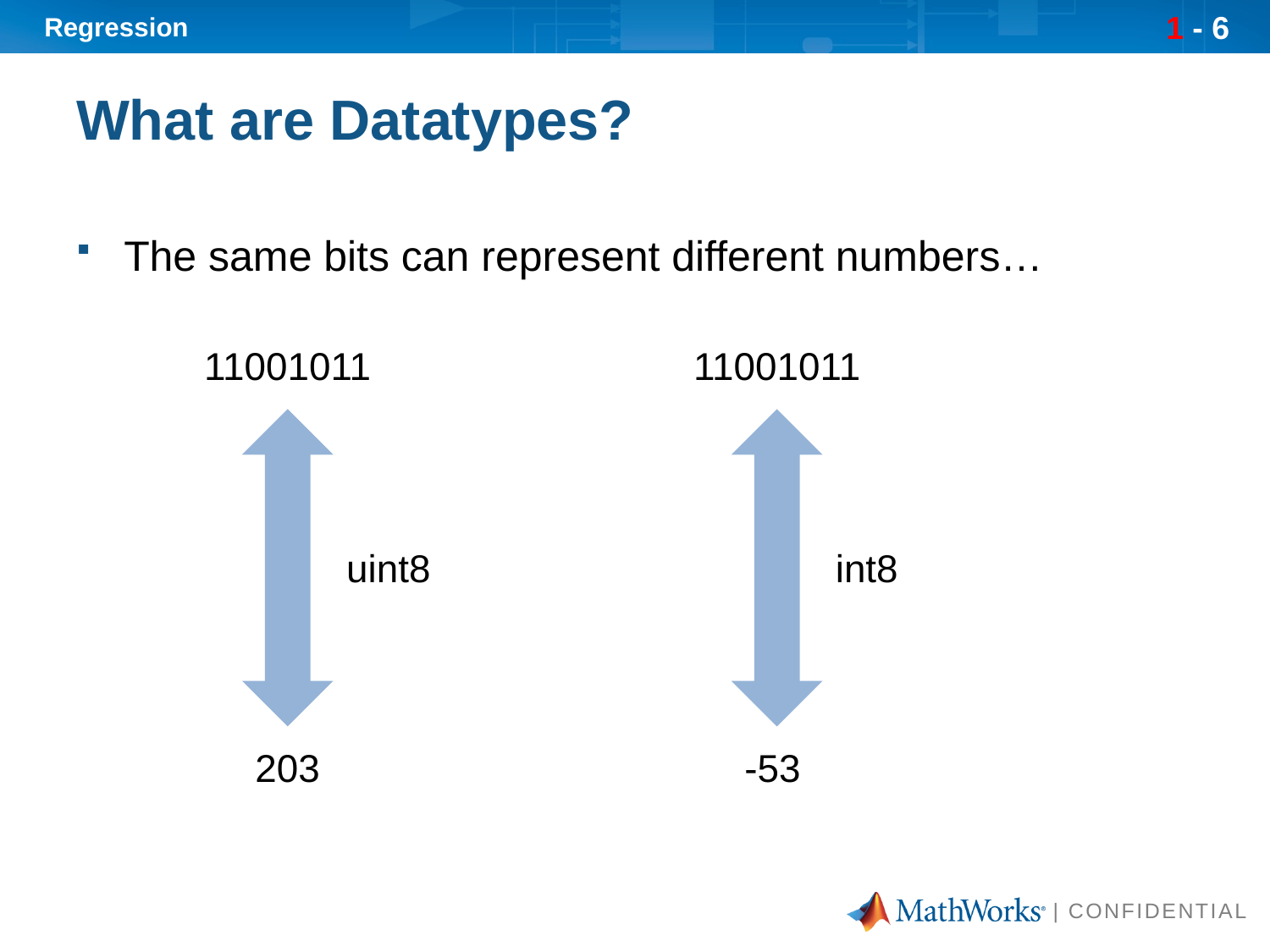

# What are Datatypes?
The same bits can represent different numbers…
11001011
11001011

uint8
int8
203
-53